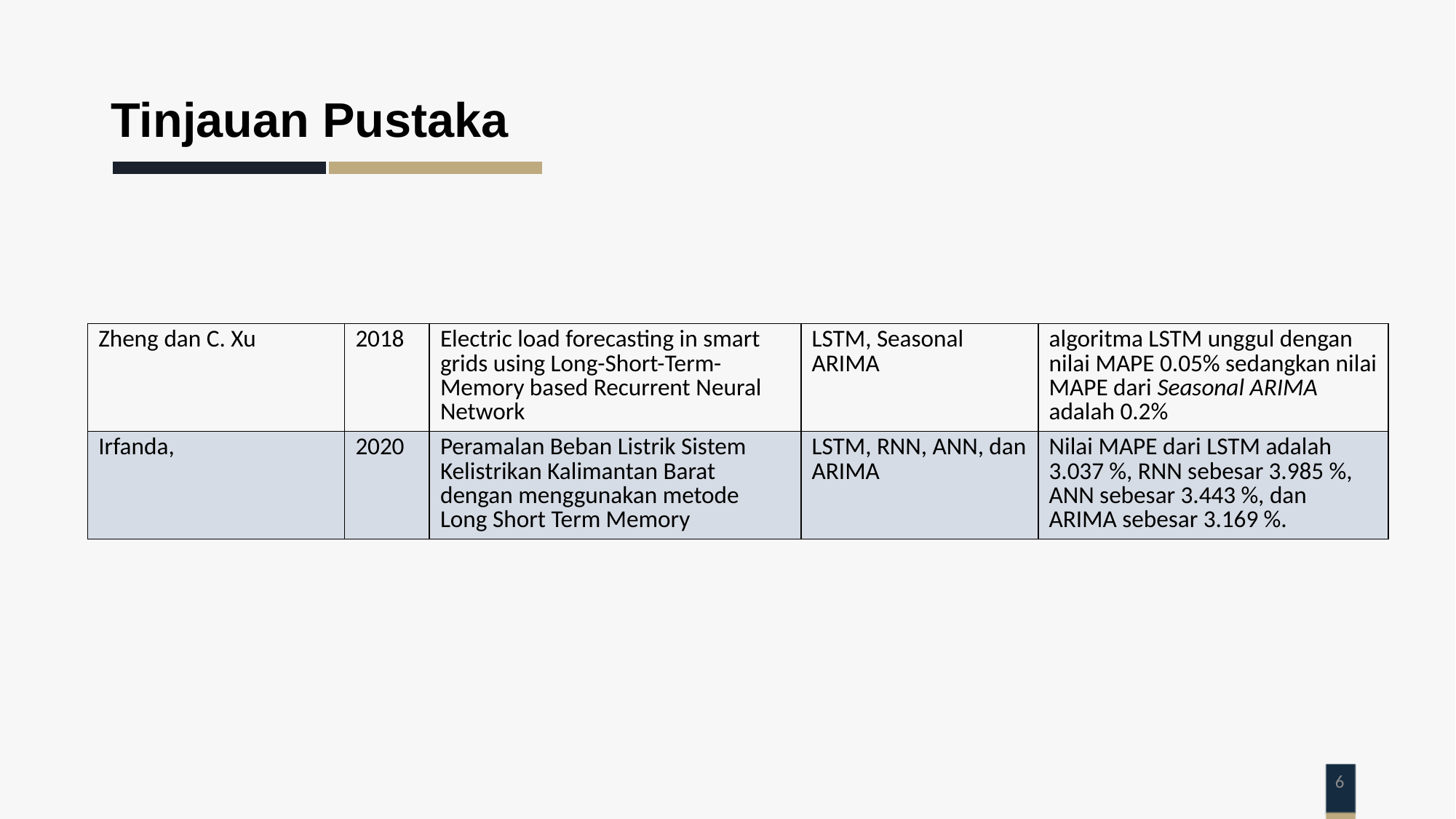

# Tinjauan Pustaka

| Zheng dan C. Xu | 2018 | Electric load forecasting in smart grids using Long-Short-Term-Memory based Recurrent Neural Network | LSTM, Seasonal ARIMA | algoritma LSTM unggul dengan nilai MAPE 0.05% sedangkan nilai MAPE dari Seasonal ARIMA adalah 0.2% |
| --- | --- | --- | --- | --- |
| Irfanda, | 2020 | Peramalan Beban Listrik Sistem Kelistrikan Kalimantan Barat dengan menggunakan metode Long Short Term Memory | LSTM, RNN, ANN, dan ARIMA | Nilai MAPE dari LSTM adalah 3.037 %, RNN sebesar 3.985 %, ANN sebesar 3.443 %, dan ARIMA sebesar 3.169 %. |
6